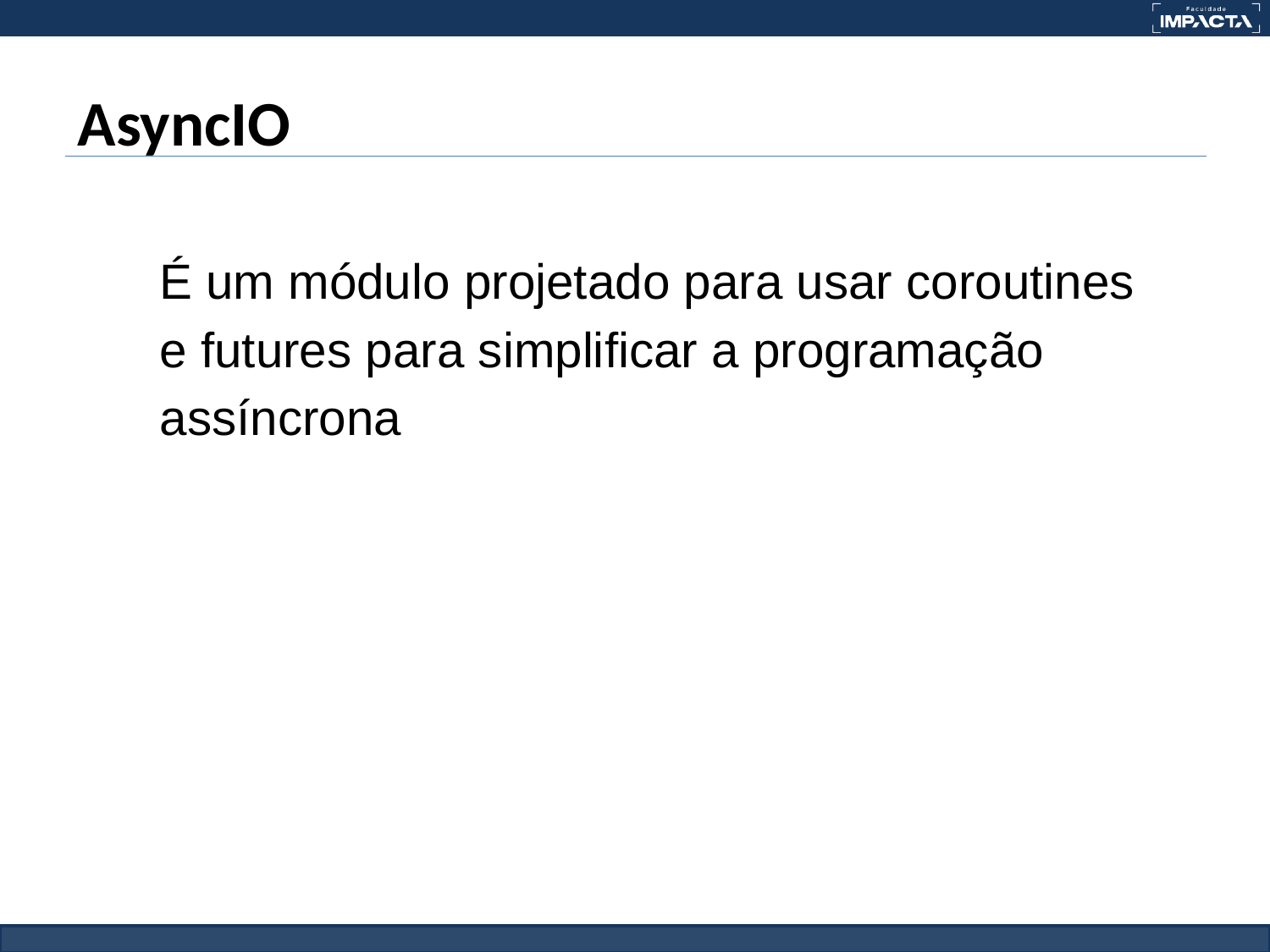

# AsyncIO
É um módulo projetado para usar coroutines e futures para simplificar a programação assíncrona